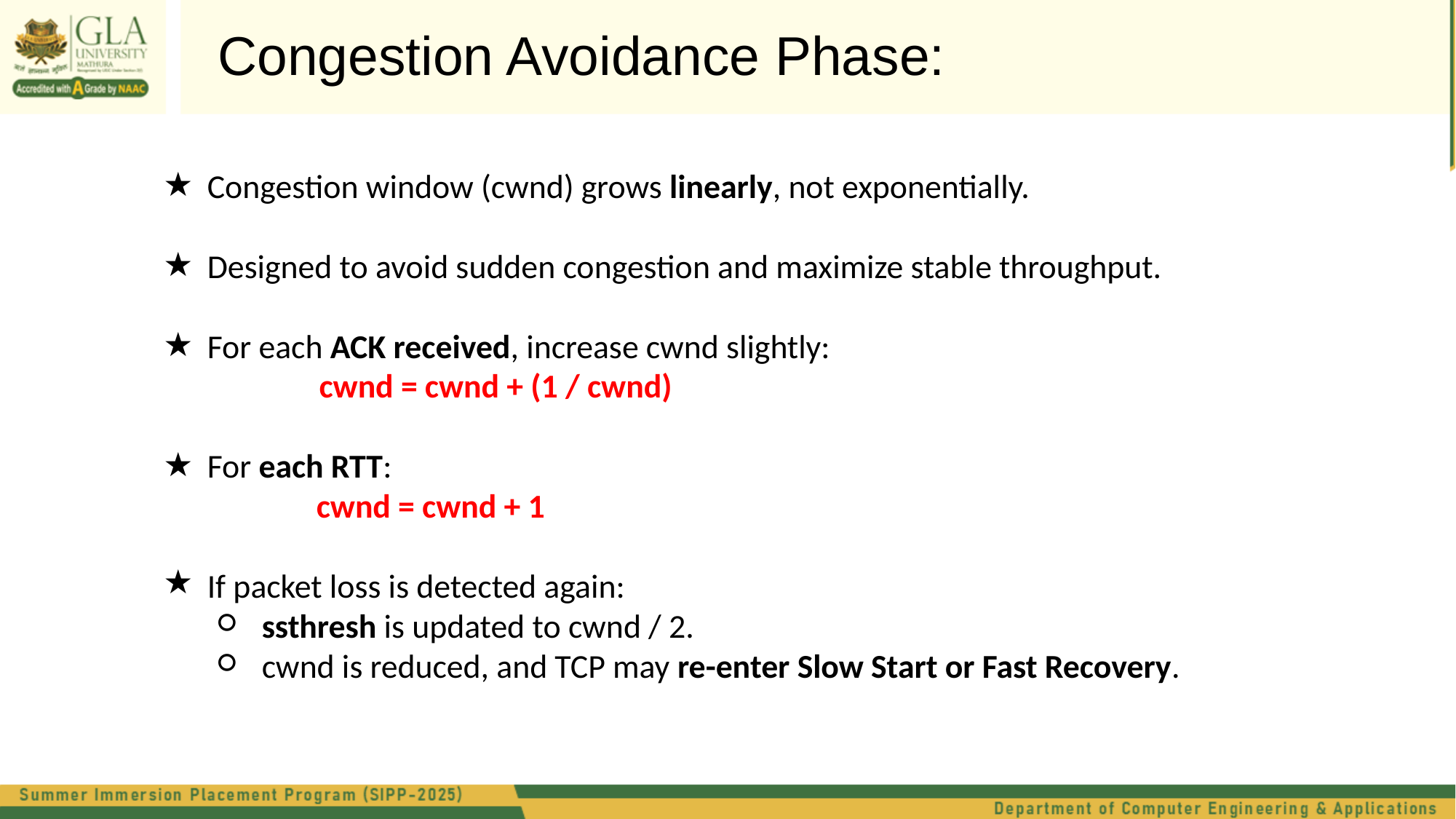

Congestion Avoidance Phase:
Congestion window (cwnd) grows linearly, not exponentially.

Designed to avoid sudden congestion and maximize stable throughput.

For each ACK received, increase cwnd slightly:
               cwnd = cwnd + (1 / cwnd)

For each RTT:
cwnd = cwnd + 1

If packet loss is detected again:
ssthresh is updated to cwnd / 2.
cwnd is reduced, and TCP may re-enter Slow Start or Fast Recovery.